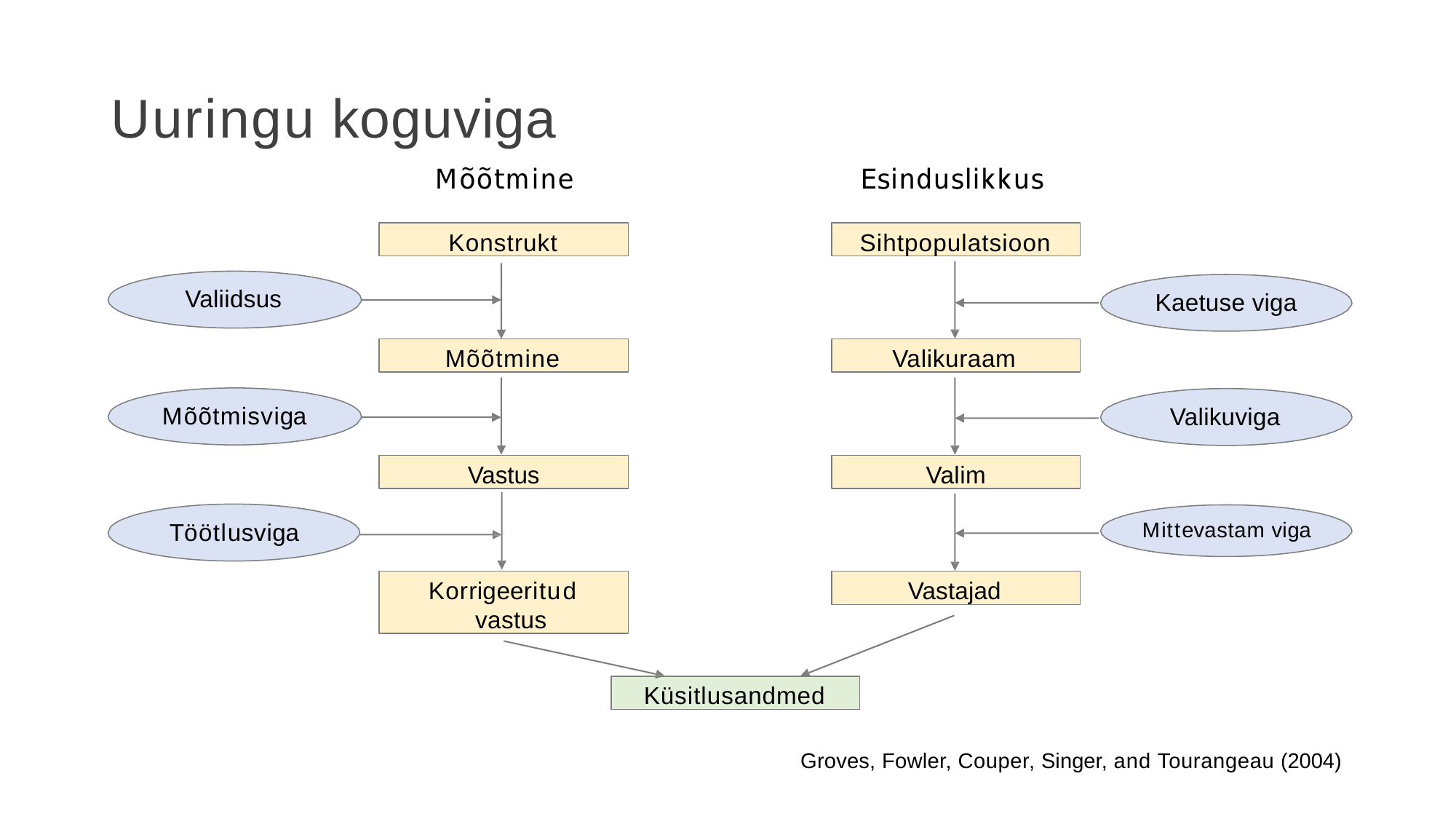

# Uuringu koguviga
Mõõtmine
Esinduslikkus
Konstrukt
Sihtpopulatsioon

Valiidsus
Kaetuse viga
Mõõtmine
Valikuraam

Mõõtmisviga
Valikuviga
Vastus
Valim

Mittevastam viga
Töötlusviga

Korrigeeritud  vastus
Vastajad

Küsitlusandmed
Groves, Fowler, Couper, Singer, and Tourangeau (2004)